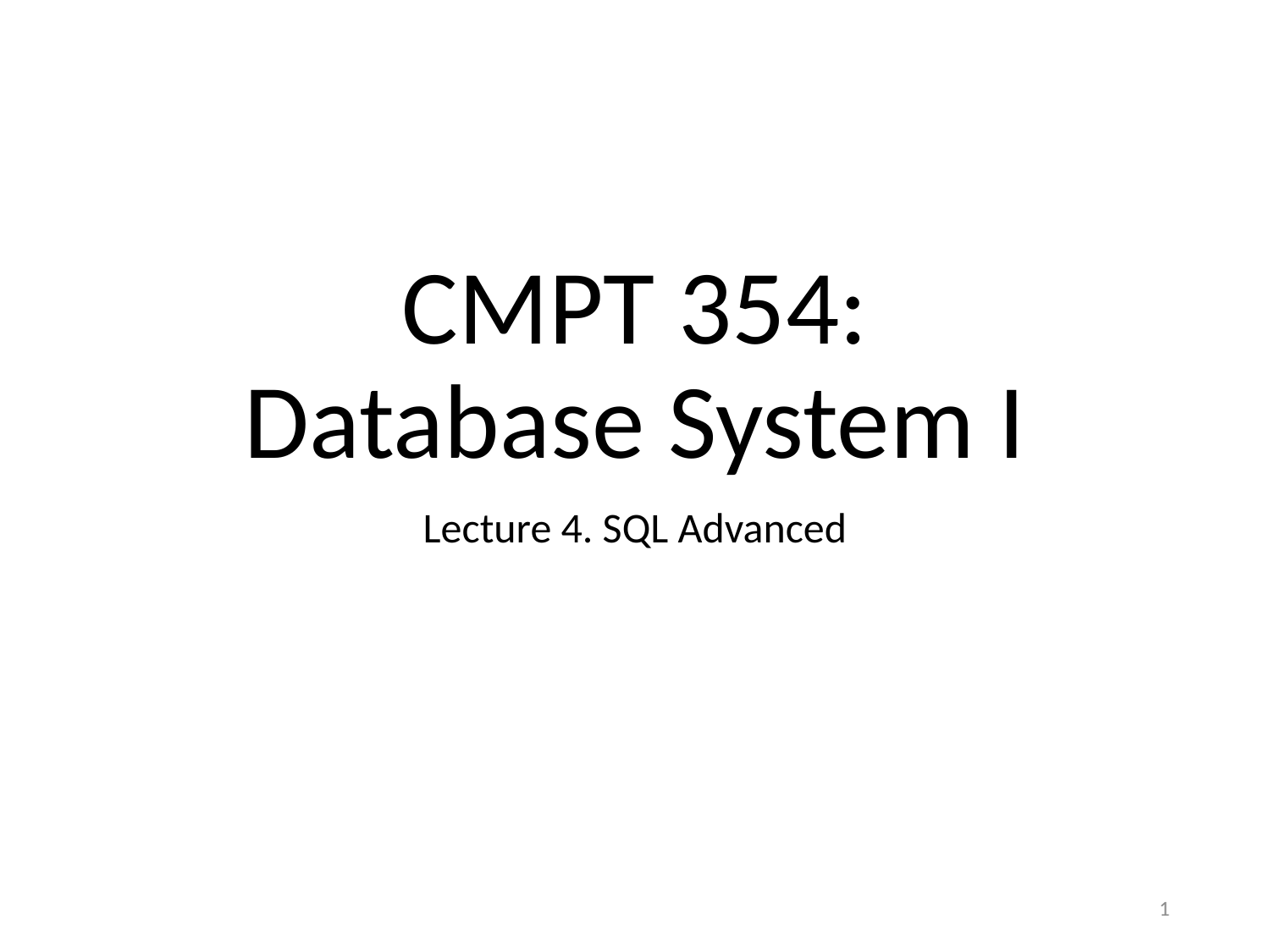

# CMPT 354: Database System I
Lecture 4. SQL Advanced
1